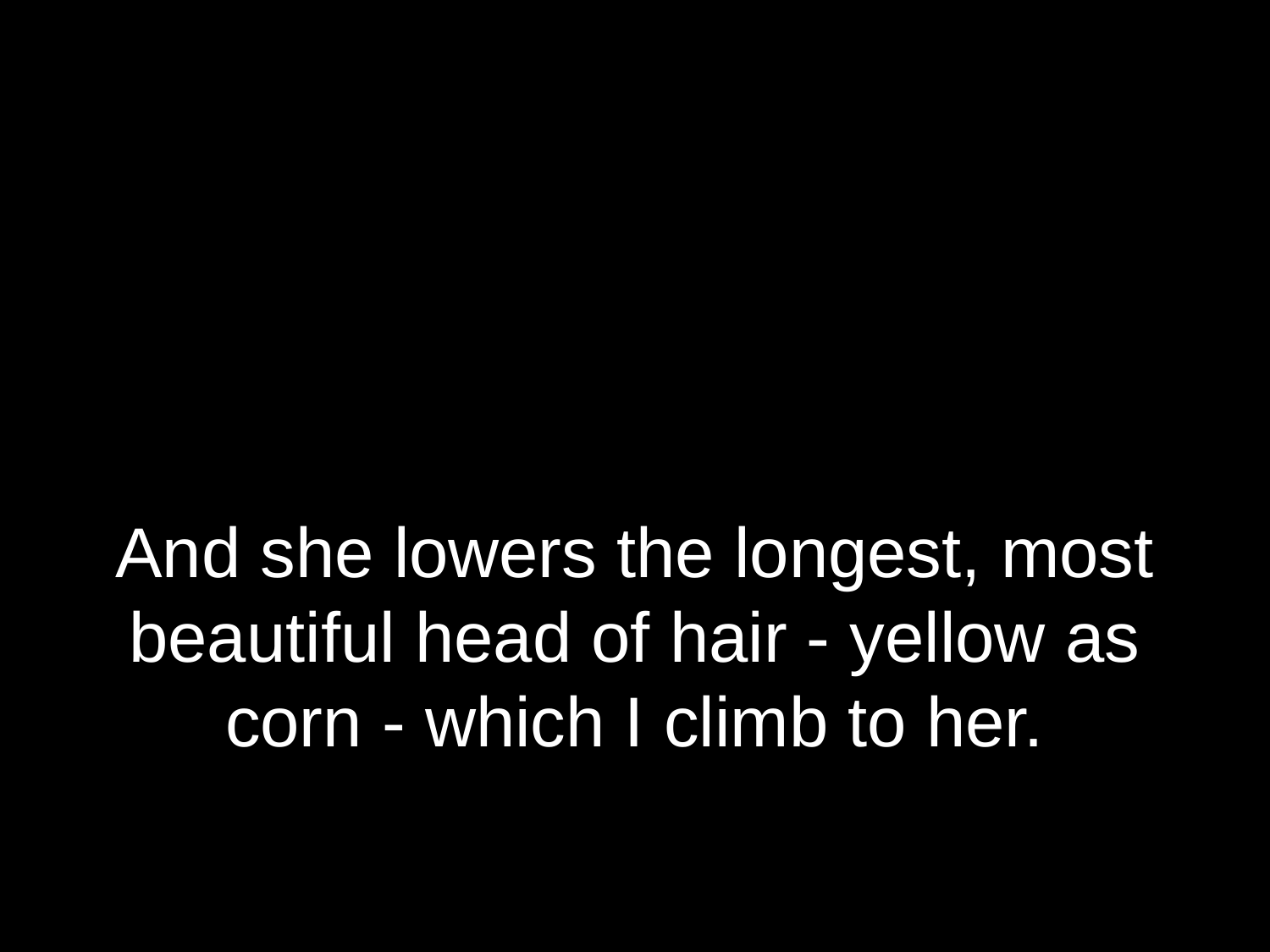

# And she lowers the longest, most beautiful head of hair - yellow as corn - which I climb to her.